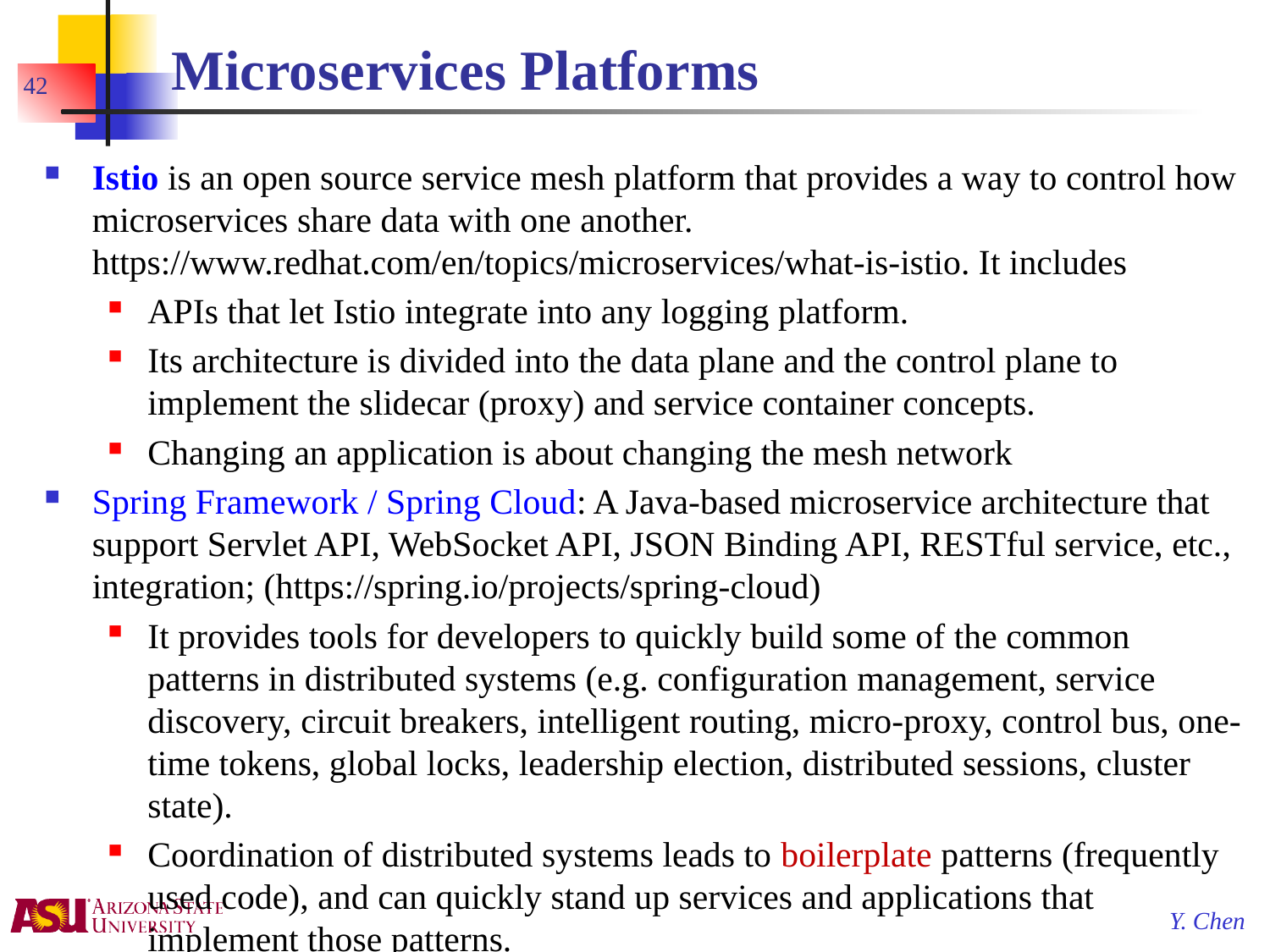

# Microservices Platforms
42
Istio is an open source service mesh platform that provides a way to control how microservices share data with one another. https://www.redhat.com/en/topics/microservices/what-is-istio. It includes
APIs that let Istio integrate into any logging platform.
Its architecture is divided into the data plane and the control plane to implement the slidecar (proxy) and service container concepts.
Changing an application is about changing the mesh network
Spring Framework / Spring Cloud: A Java-based microservice architecture that support Servlet API, WebSocket API, JSON Binding API, RESTful service, etc., integration; (https://spring.io/projects/spring-cloud)
It provides tools for developers to quickly build some of the common patterns in distributed systems (e.g. configuration management, service discovery, circuit breakers, intelligent routing, micro-proxy, control bus, one-time tokens, global locks, leadership election, distributed sessions, cluster state).
Coordination of distributed systems leads to boilerplate patterns (frequently used code), and can quickly stand up services and applications that implement those patterns.